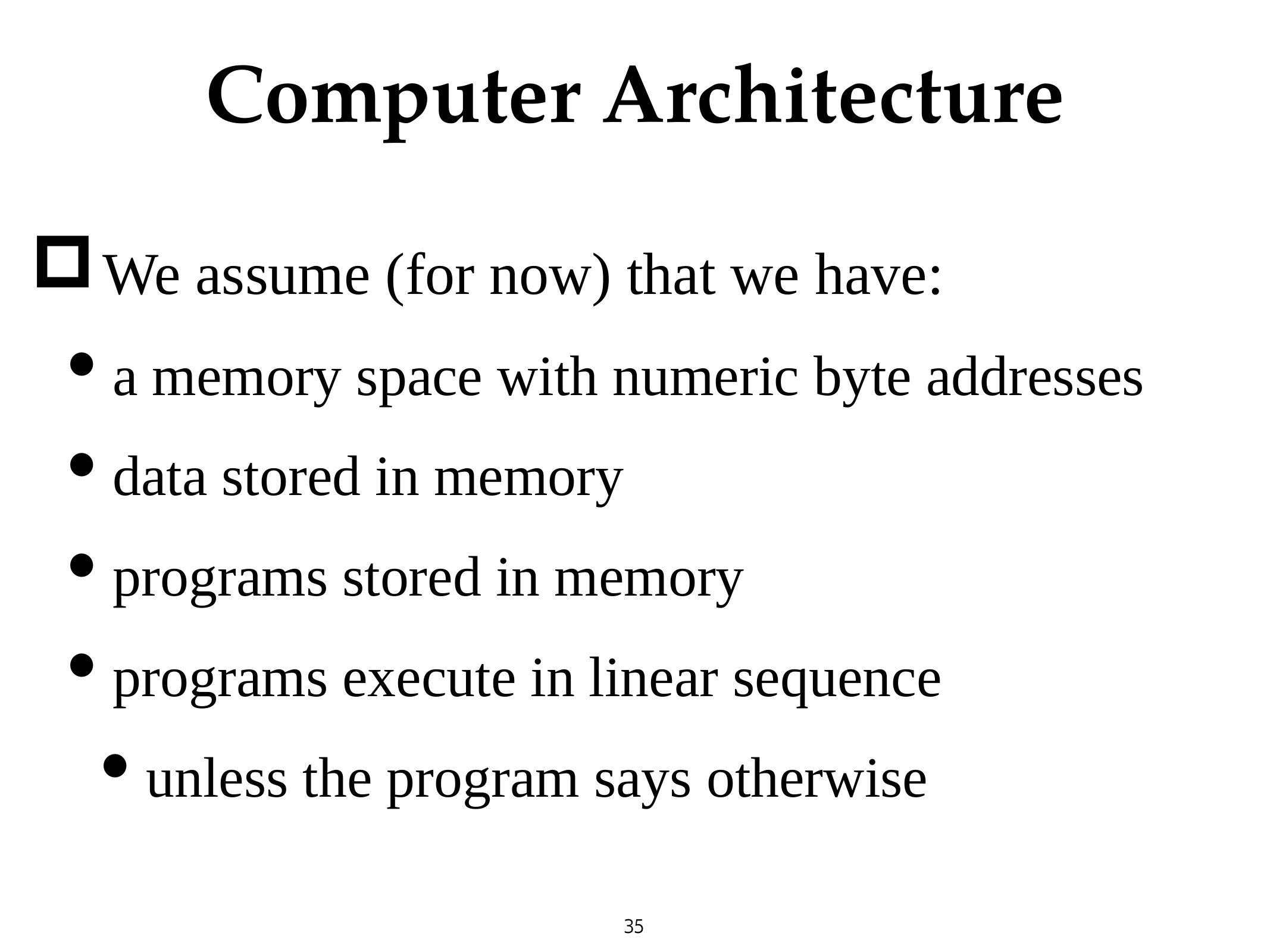

# Computer Architecture
We assume (for now) that we have:
a memory space with numeric byte addresses
data stored in memory
programs stored in memory
programs execute in linear sequence
unless the program says otherwise
35